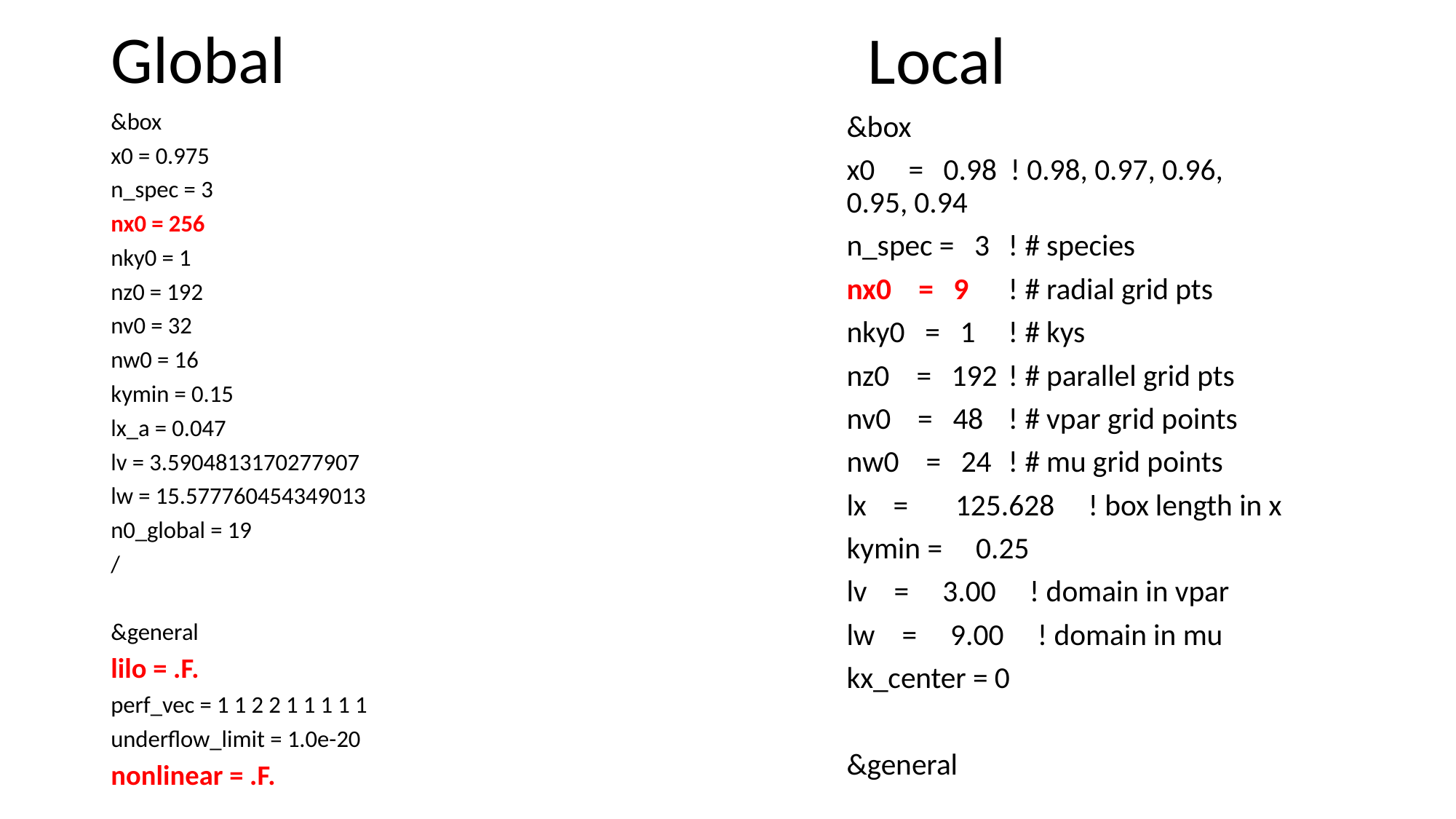

# Global
Local
&box
x0 = 0.975
n_spec = 3
nx0 = 256
nky0 = 1
nz0 = 192
nv0 = 32
nw0 = 16
kymin = 0.15
lx_a = 0.047
lv = 3.5904813170277907
lw = 15.577760454349013
n0_global = 19
/

&general
lilo = .F.
perf_vec = 1 1 2 2 1 1 1 1 1
underflow_limit = 1.0e-20
nonlinear = .F.
&box
x0     =   0.98  ! 0.98, 0.97, 0.96, 0.95, 0.94
n_spec =   3	 ! # species
nx0    =   9	 ! # radial grid pts
nky0   =   1	 ! # kys
nz0    =   192	 ! # parallel grid pts
nv0    =   48	 ! # vpar grid points
nw0    =   24	 ! # mu grid points
lx    =       125.628     ! box length in x
kymin =     0.25
lv    =     3.00     ! domain in vpar
lw    =     9.00     ! domain in mu
kx_center = 0

&general